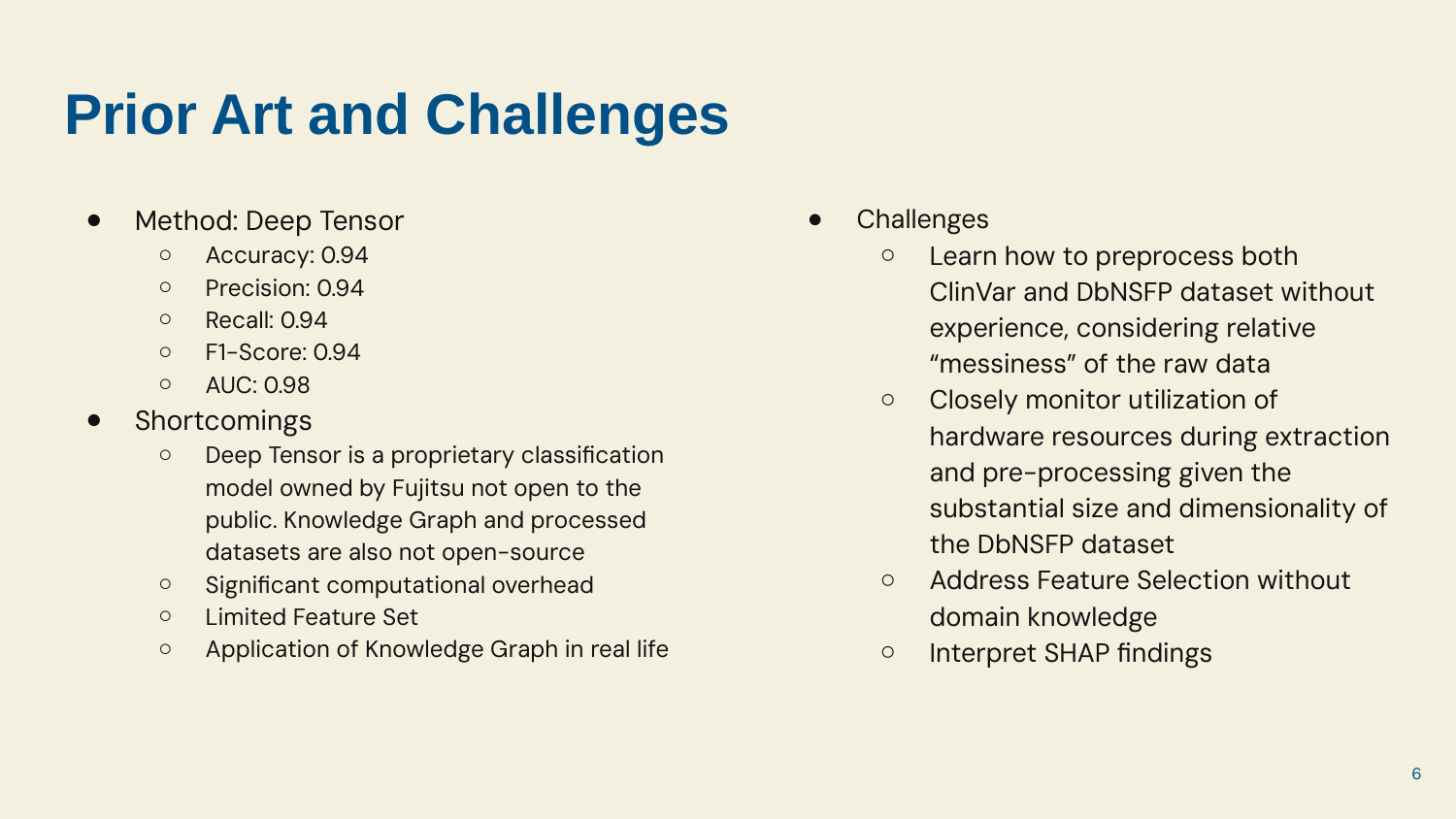

# Prior Art and Challenges
Method: Deep Tensor
Accuracy: 0.94
Precision: 0.94
Recall: 0.94
F1-Score: 0.94
AUC: 0.98
Shortcomings
Deep Tensor is a proprietary classification model owned by Fujitsu not open to the public. Knowledge Graph and processed datasets are also not open-source
Significant computational overhead
Limited Feature Set
Application of Knowledge Graph in real life
Challenges
Learn how to preprocess both ClinVar and DbNSFP dataset without experience, considering relative “messiness” of the raw data
Closely monitor utilization of hardware resources during extraction and pre-processing given the substantial size and dimensionality of the DbNSFP dataset
Address Feature Selection without domain knowledge
Interpret SHAP findings
6